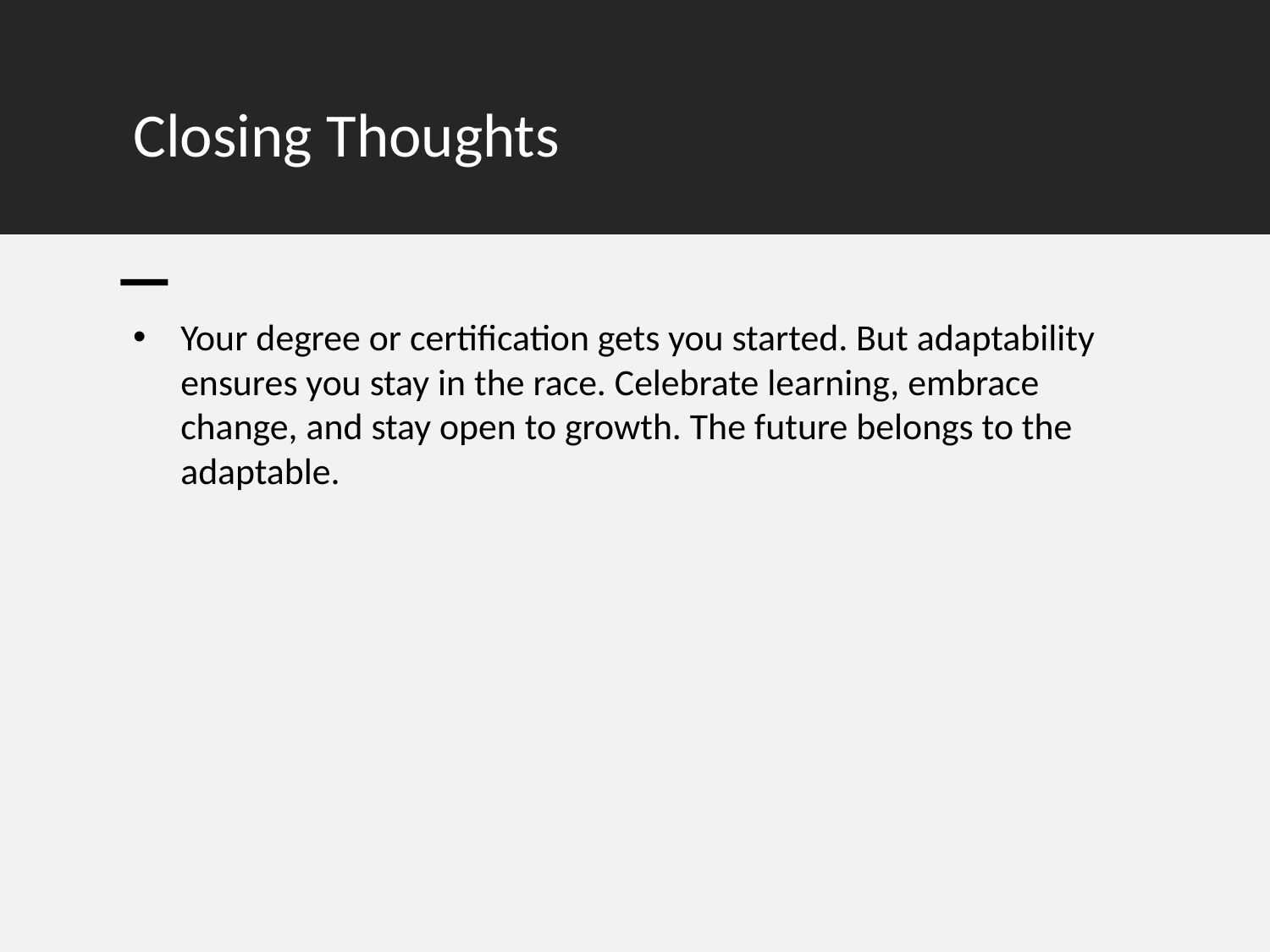

# Closing Thoughts

Your degree or certification gets you started. But adaptability ensures you stay in the race. Celebrate learning, embrace change, and stay open to growth. The future belongs to the adaptable.